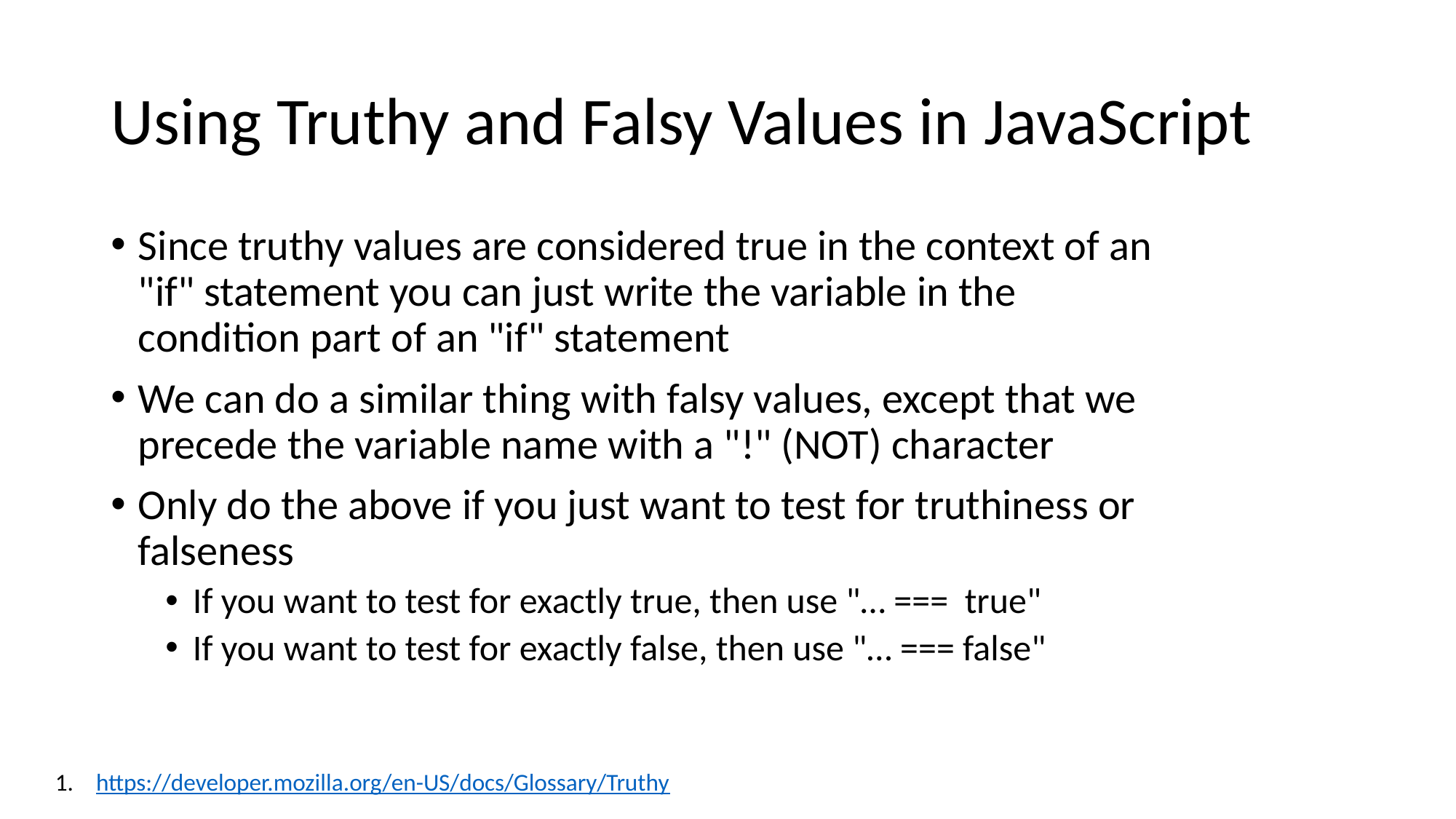

# Using Truthy and Falsy Values in JavaScript
Since truthy values are considered true in the context of an "if" statement you can just write the variable in the condition part of an "if" statement
We can do a similar thing with falsy values, except that we precede the variable name with a "!" (NOT) character
Only do the above if you just want to test for truthiness or falseness
If you want to test for exactly true, then use "… ===  true"
If you want to test for exactly false, then use "… === false"
https://developer.mozilla.org/en-US/docs/Glossary/Truthy